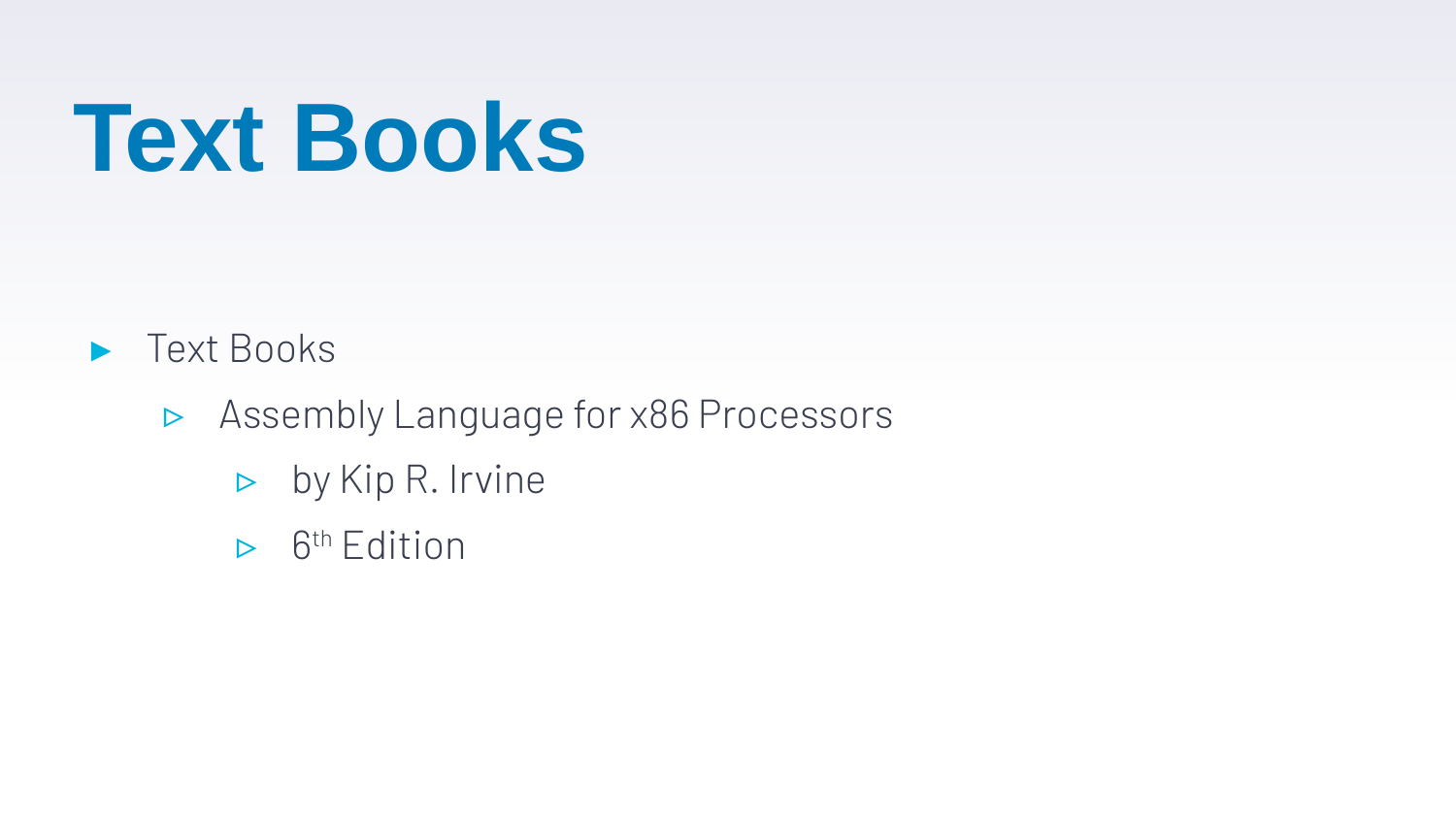

# Text Books
Text Books
Assembly Language for x86 Processors
by Kip R. Irvine
6th Edition

5